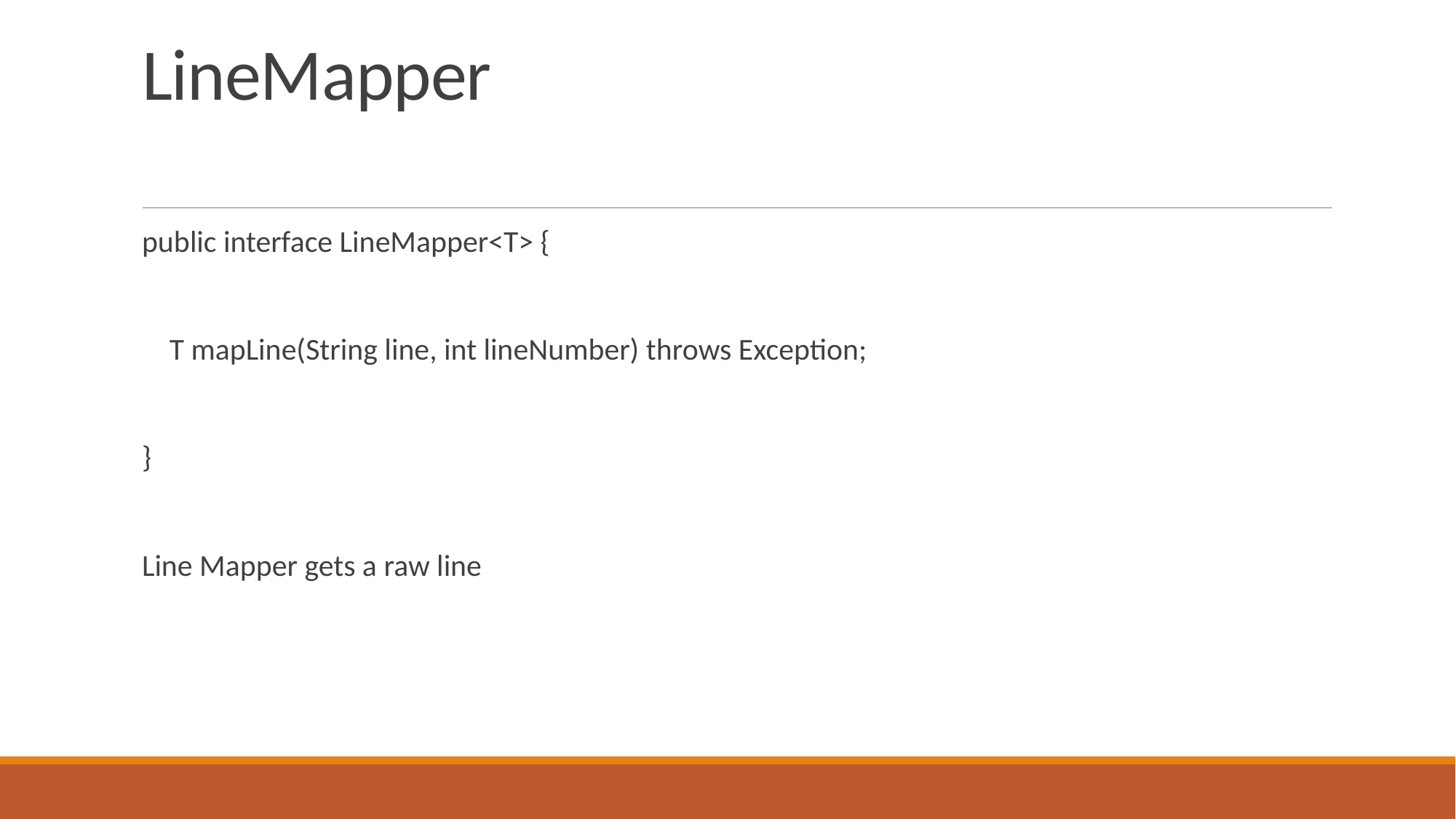

# LineMapper
public interface LineMapper<T> {

    T mapLine(String line, int lineNumber) throws Exception;

}

Line Mapper gets a raw line